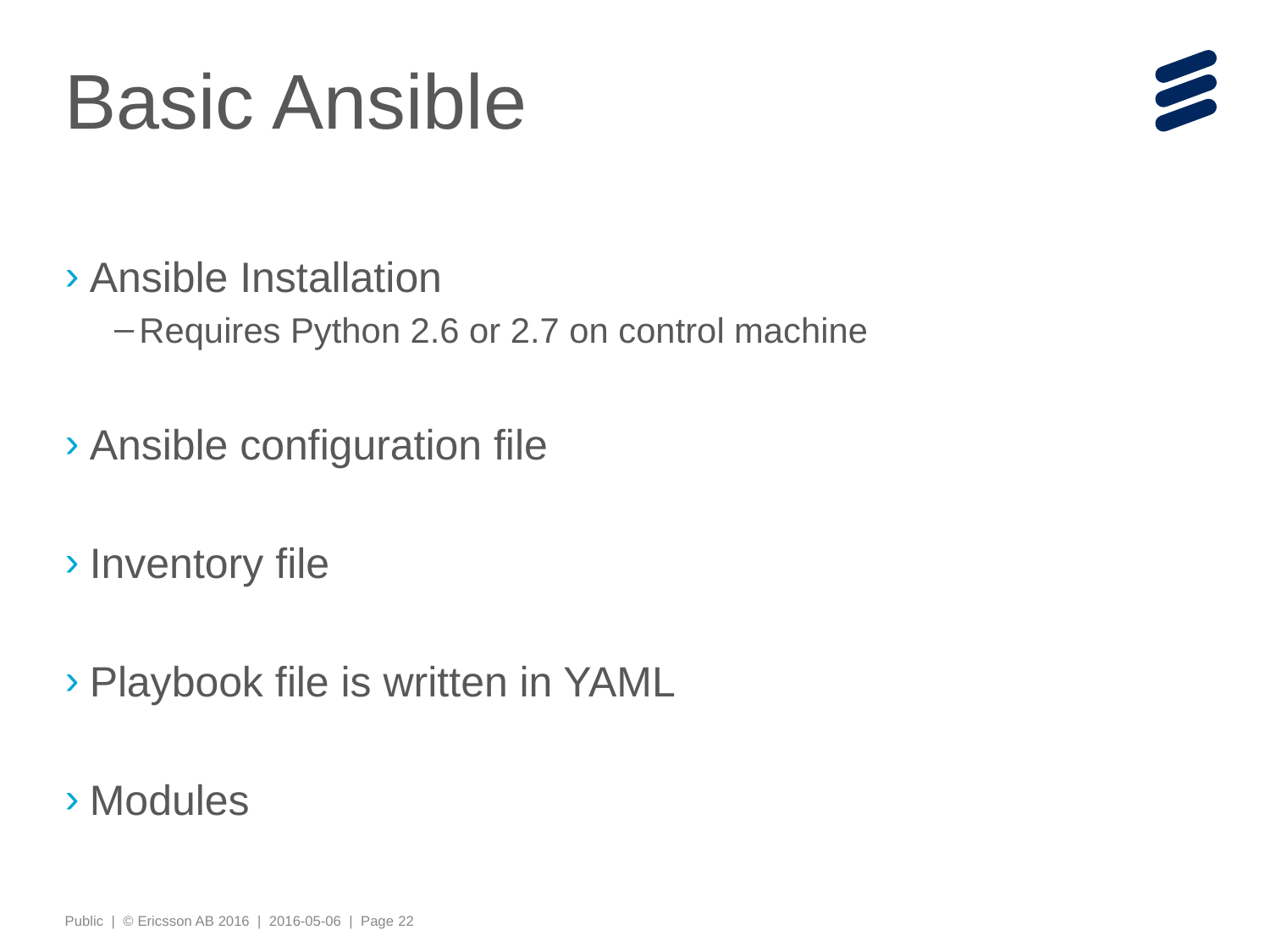

# Basic Ansible
Ansible Installation
Requires Python 2.6 or 2.7 on control machine

Ansible configuration file

Inventory file

Playbook file is written in YAML

Modules